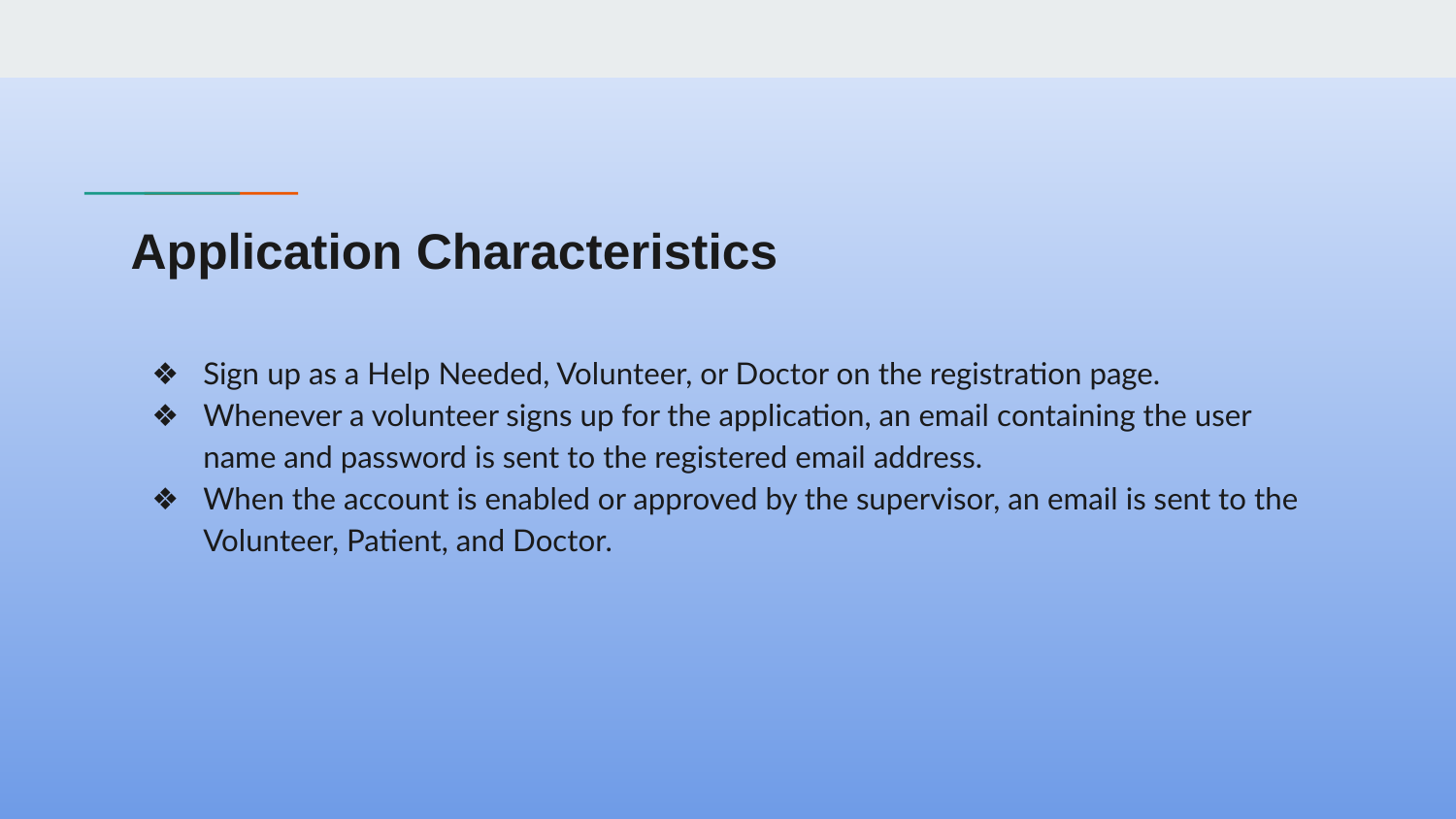

# Application Characteristics
Sign up as a Help Needed, Volunteer, or Doctor on the registration page.
Whenever a volunteer signs up for the application, an email containing the user name and password is sent to the registered email address.
When the account is enabled or approved by the supervisor, an email is sent to the Volunteer, Patient, and Doctor.